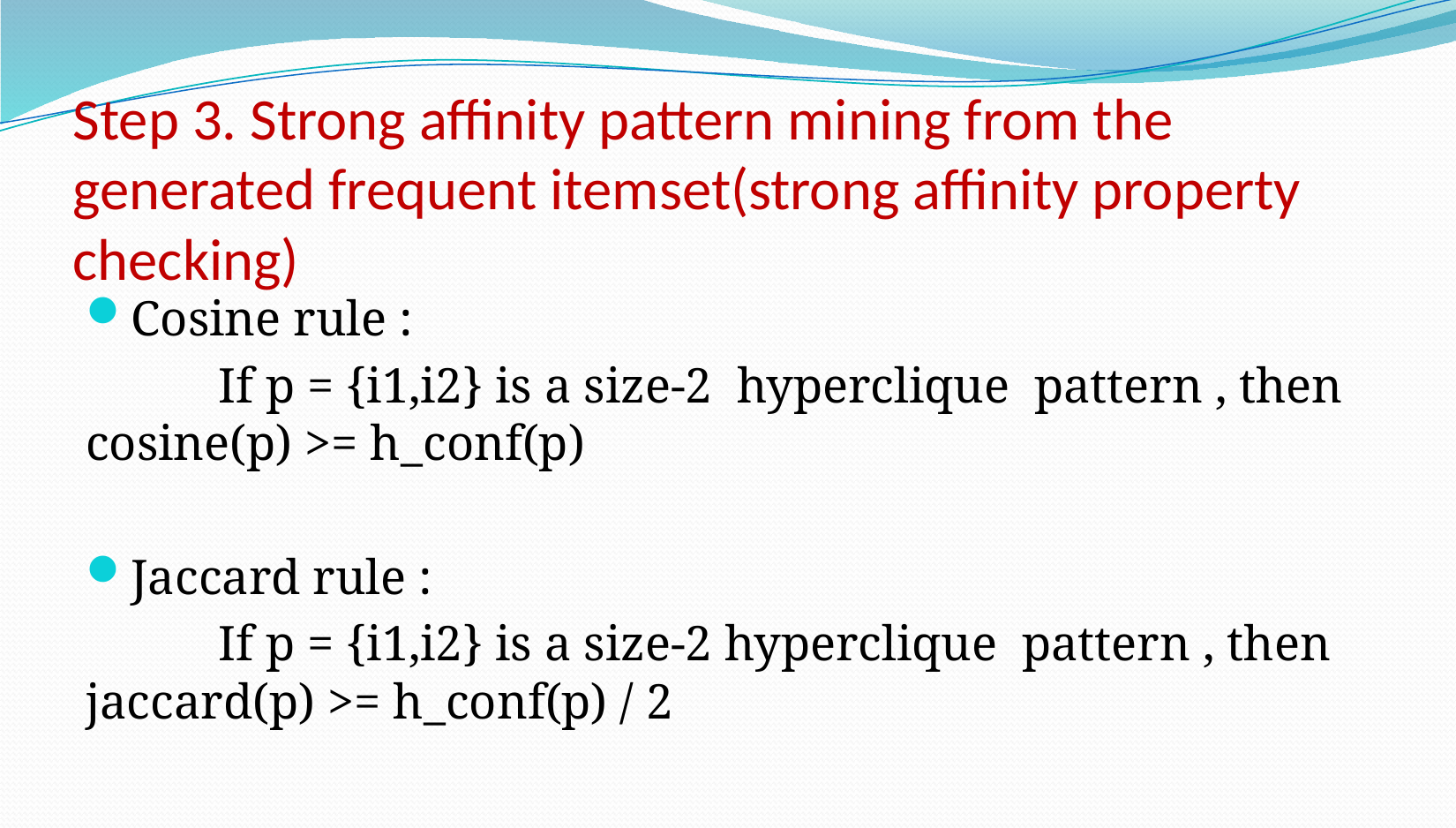

# Step 3. Strong affinity pattern mining from the generated frequent itemset(strong affinity property checking)
Cosine rule :
	If p = {i1,i2} is a size-2  hyperclique  pattern , then cosine(p) >= h_conf(p)

Jaccard rule :
	If p = {i1,i2} is a size-2 hyperclique  pattern , then jaccard(p) >= h_conf(p) / 2